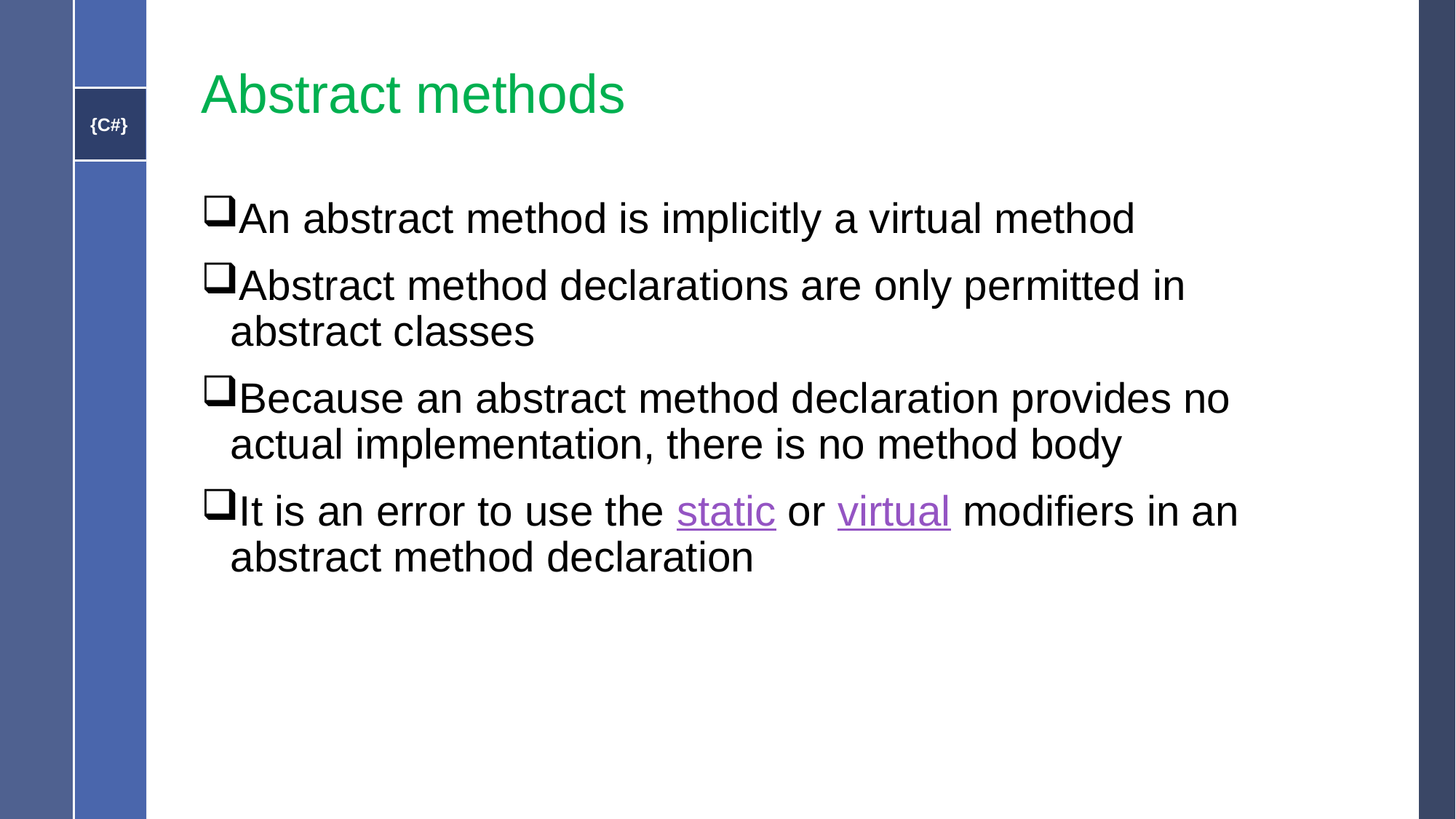

# Abstract methods
An abstract method is implicitly a virtual method
Abstract method declarations are only permitted in abstract classes
Because an abstract method declaration provides no actual implementation, there is no method body
It is an error to use the static or virtual modifiers in an abstract method declaration